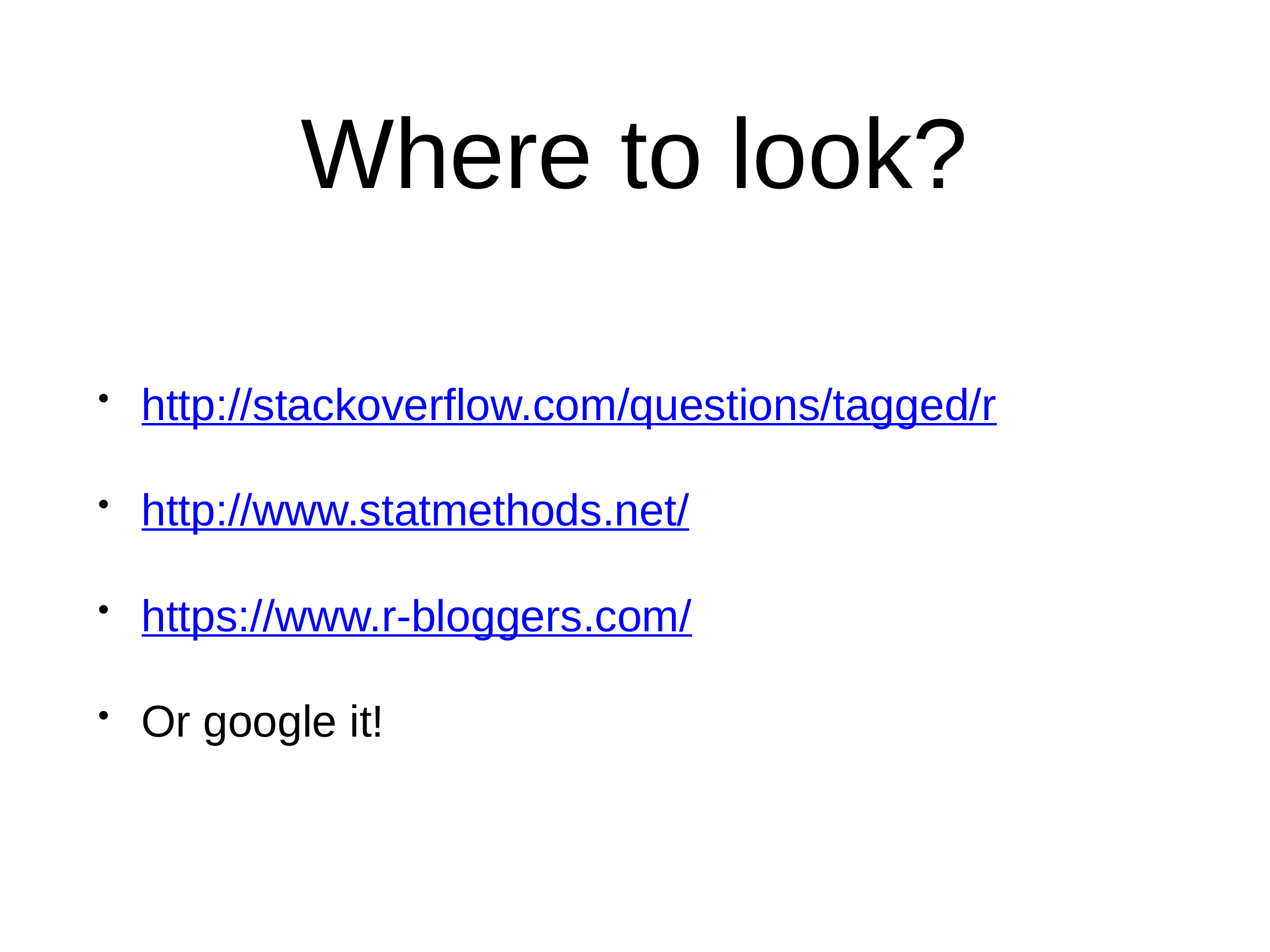

# Where to look?
http://stackoverflow.com/questions/tagged/r
http://www.statmethods.net/
https://www.r-bloggers.com/
Or google it!